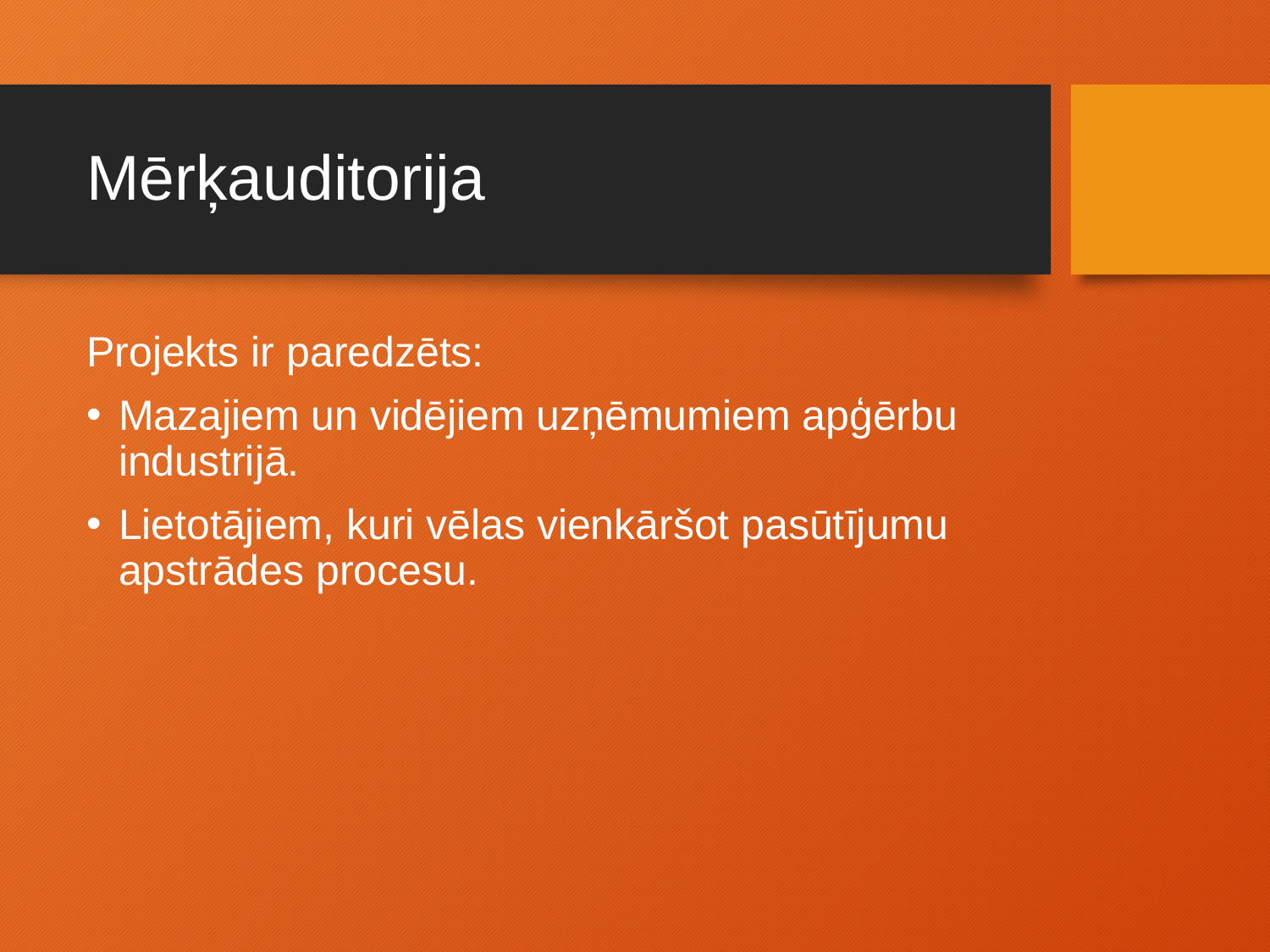

# Mērķauditorija
Projekts ir paredzēts:
Mazajiem un vidējiem uzņēmumiem apģērbu industrijā.
Lietotājiem, kuri vēlas vienkāršot pasūtījumu apstrādes procesu.